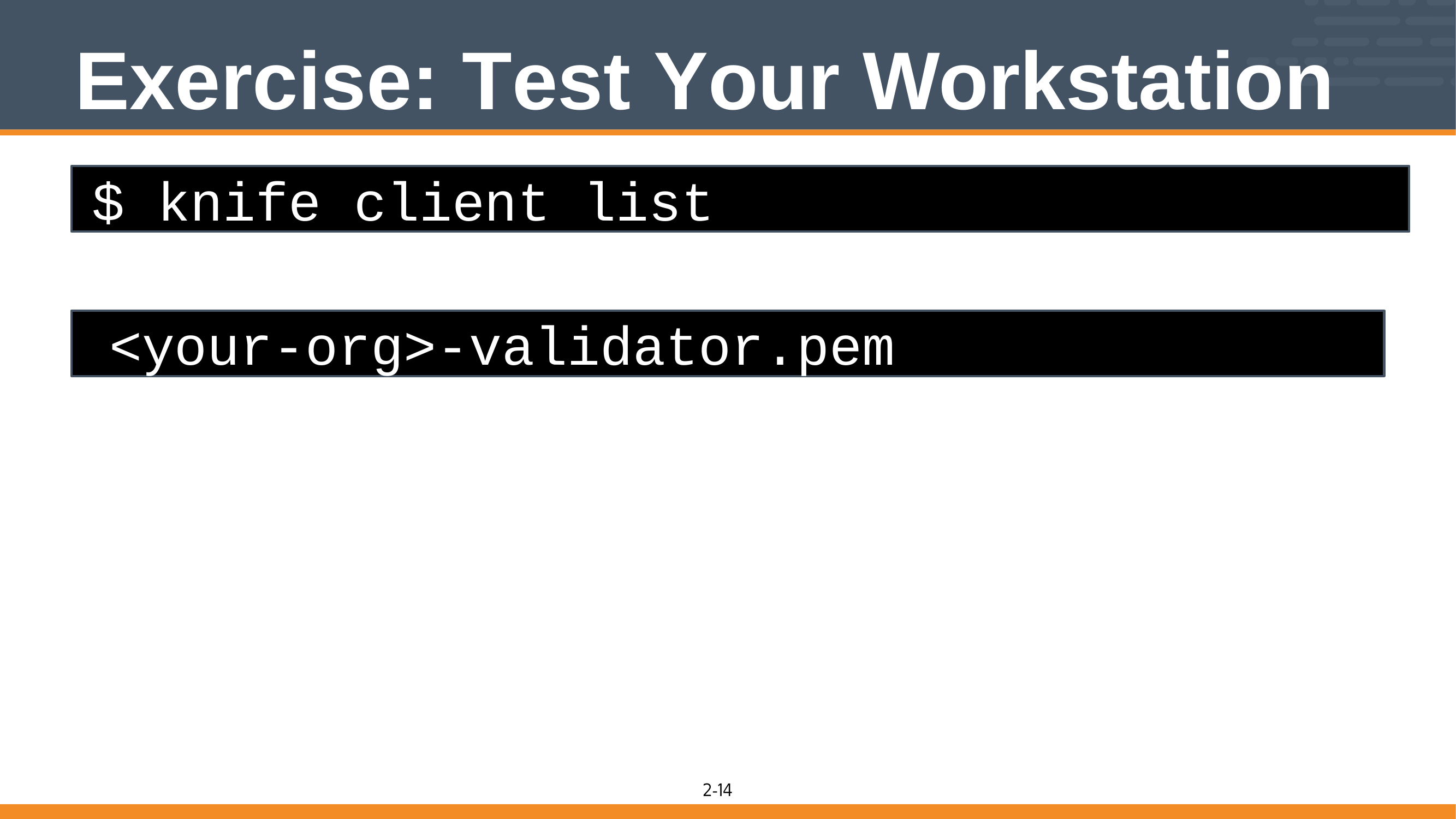

# Exercise: Test Your Workstation

$ knife client list
<your-org>-validator.pem
14